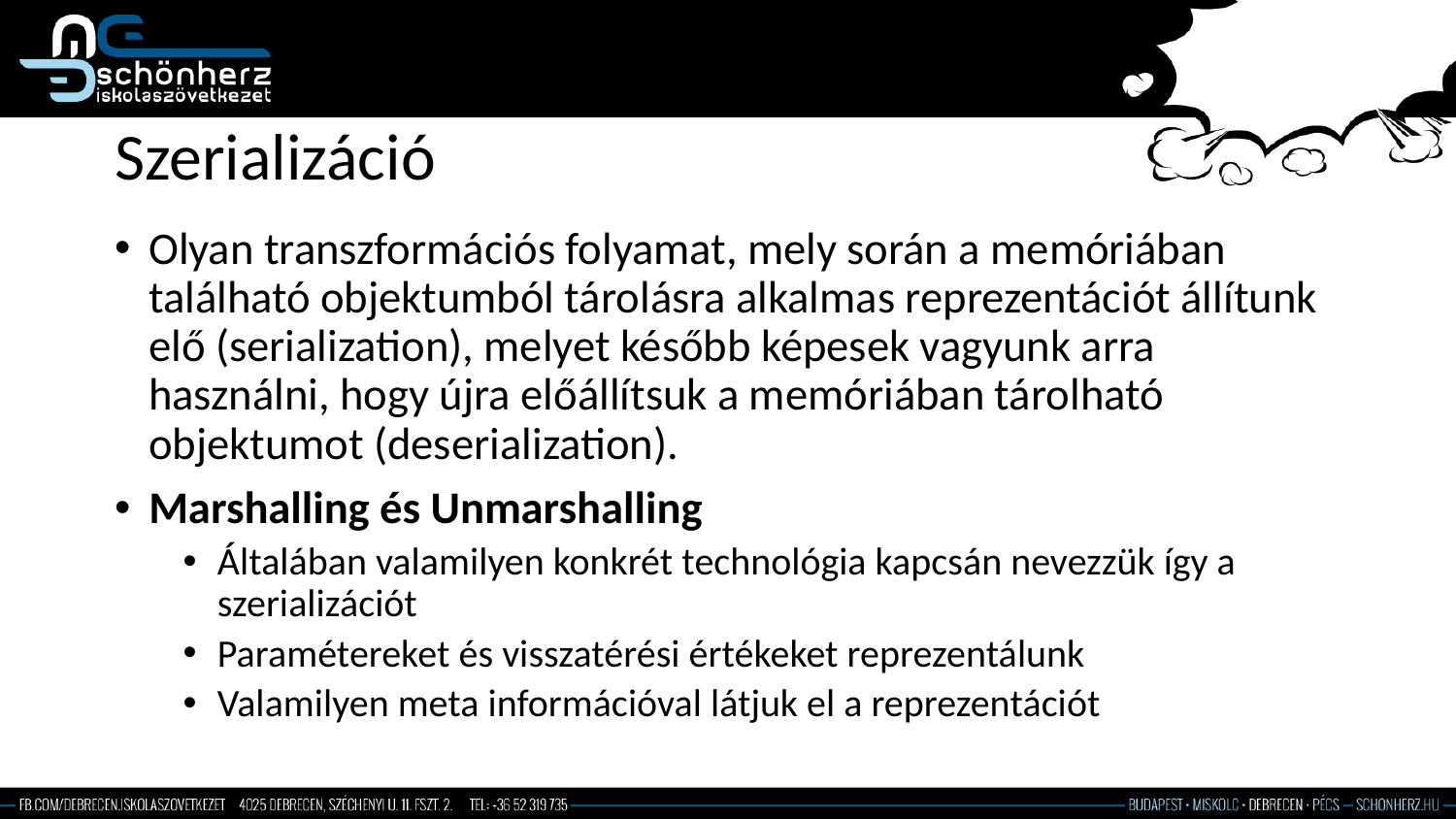

# Szerializáció
Olyan transzformációs folyamat, mely során a memóriában található objektumból tárolásra alkalmas reprezentációt állítunk elő (serialization), melyet később képesek vagyunk arra használni, hogy újra előállítsuk a memóriában tárolható objektumot (deserialization).
Marshalling és Unmarshalling
Általában valamilyen konkrét technológia kapcsán nevezzük így a szerializációt
Paramétereket és visszatérési értékeket reprezentálunk
Valamilyen meta információval látjuk el a reprezentációt